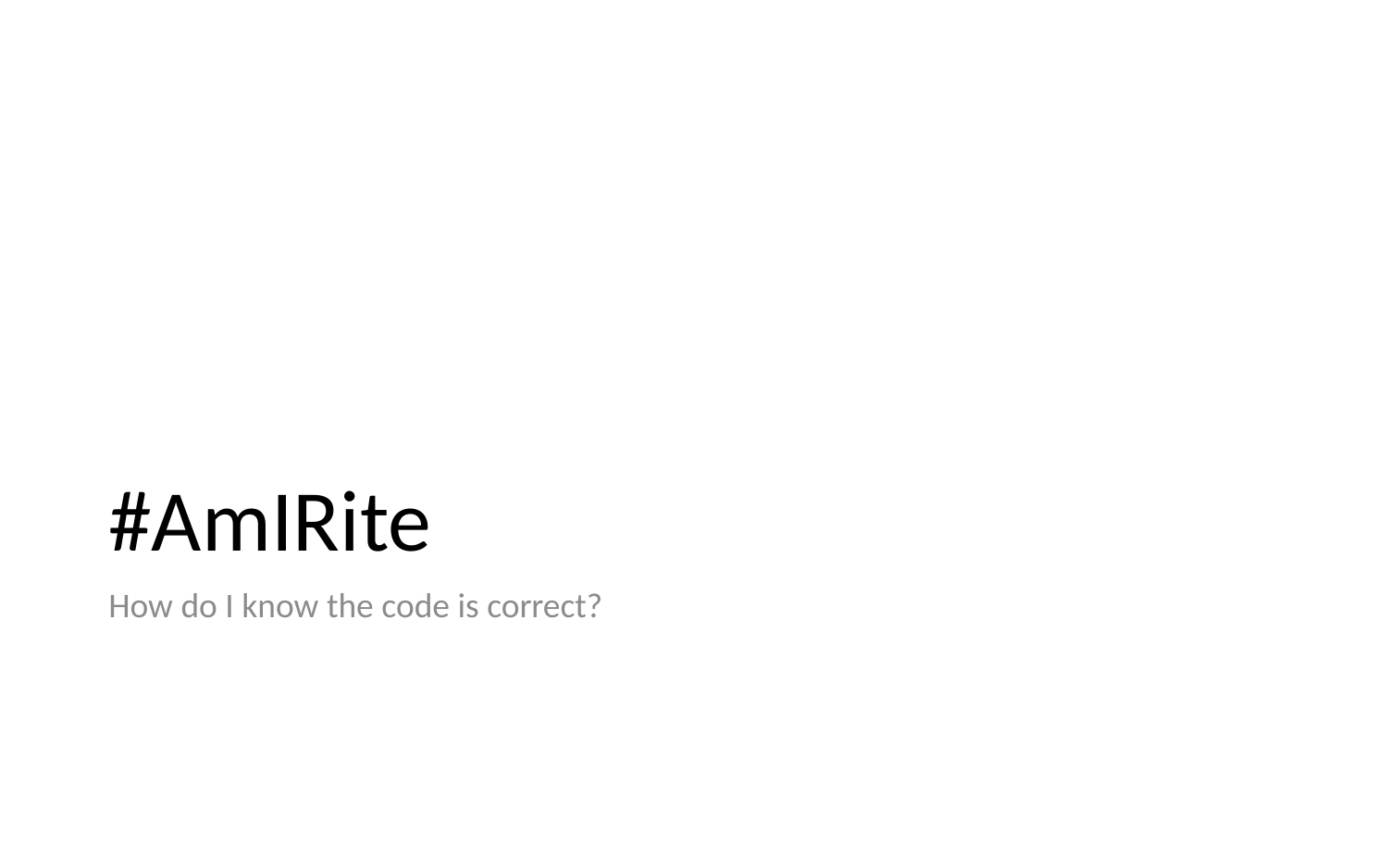

# #AmIRite
How do I know the code is correct?